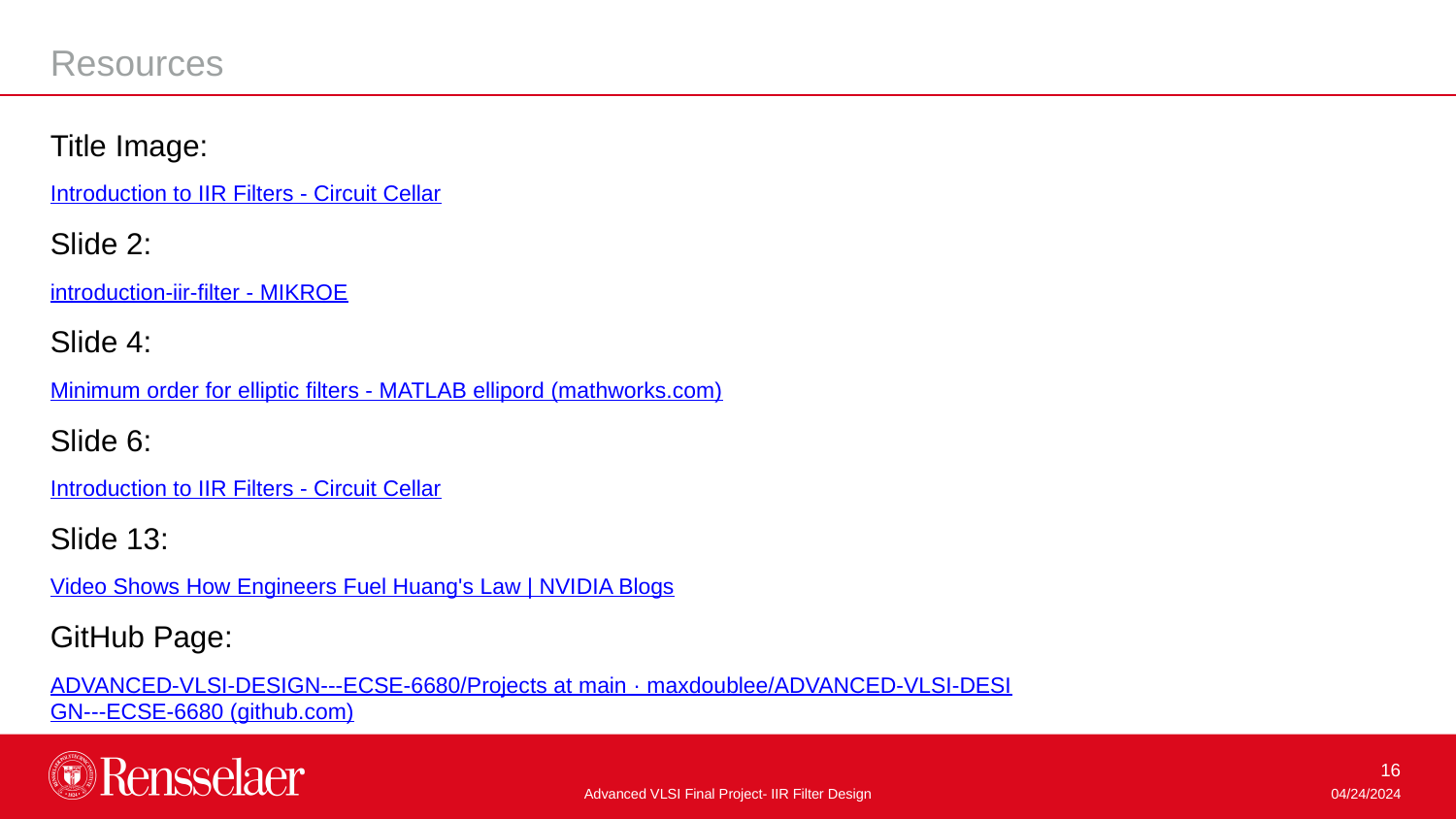

Resources
Title Image:
Introduction to IIR Filters - Circuit Cellar
Slide 2:
introduction-iir-filter - MIKROE
Slide 4:
Minimum order for elliptic filters - MATLAB ellipord (mathworks.com)
Slide 6:
Introduction to IIR Filters - Circuit Cellar
Slide 13:
Video Shows How Engineers Fuel Huang's Law | NVIDIA Blogs
GitHub Page:
ADVANCED-VLSI-DESIGN---ECSE-6680/Projects at main · maxdoublee/ADVANCED-VLSI-DESIGN---ECSE-6680 (github.com)